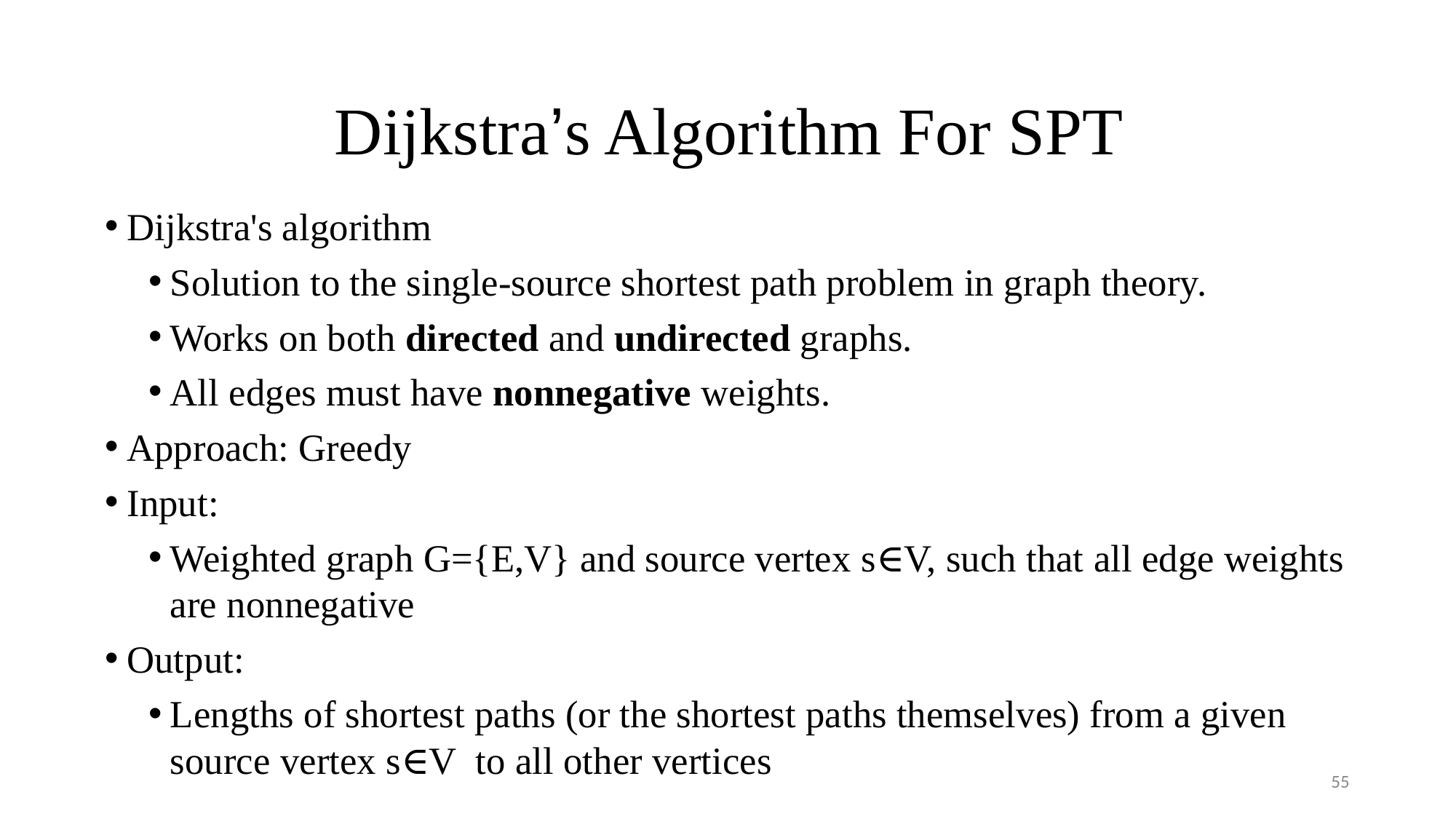

# Dijkstra’s Algorithm For SPT
Dijkstra's algorithm
Solution to the single-source shortest path problem in graph theory.
Works on both directed and undirected graphs.
All edges must have nonnegative weights.
Approach: Greedy
Input:
Weighted graph G={E,V} and source vertex s∈V, such that all edge weights are nonnegative
Output:
Lengths of shortest paths (or the shortest paths themselves) from a given source vertex s∈V  to all other vertices
55